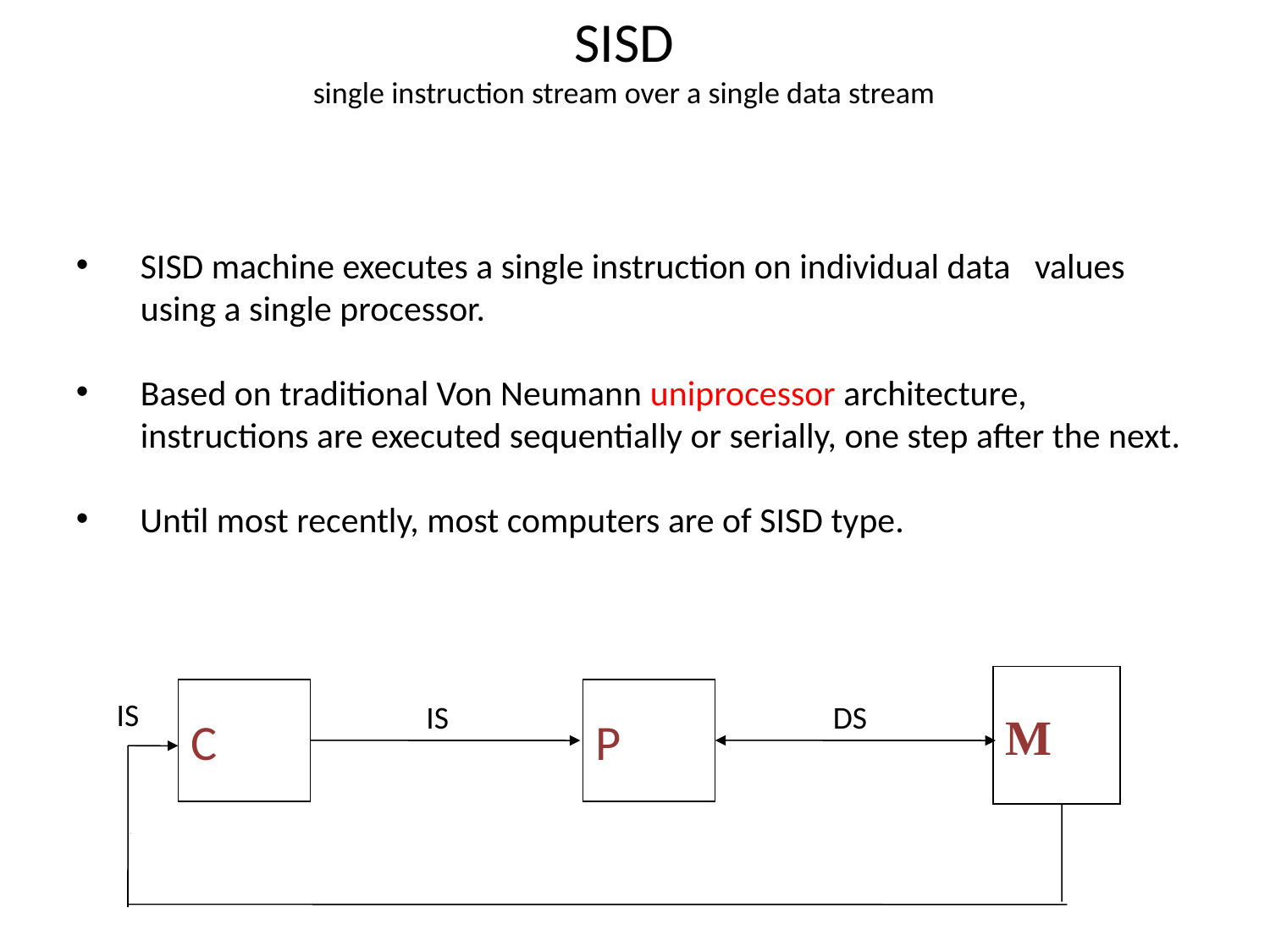

# SISD single instruction stream over a single data stream
SISD machine executes a single instruction on individual data   values using a single processor.

Based on traditional Von Neumann uniprocessor architecture, instructions are executed sequentially or serially, one step after the next.

   Until most recently, most computers are of SISD type.
M
C
P
IS
IS
DS